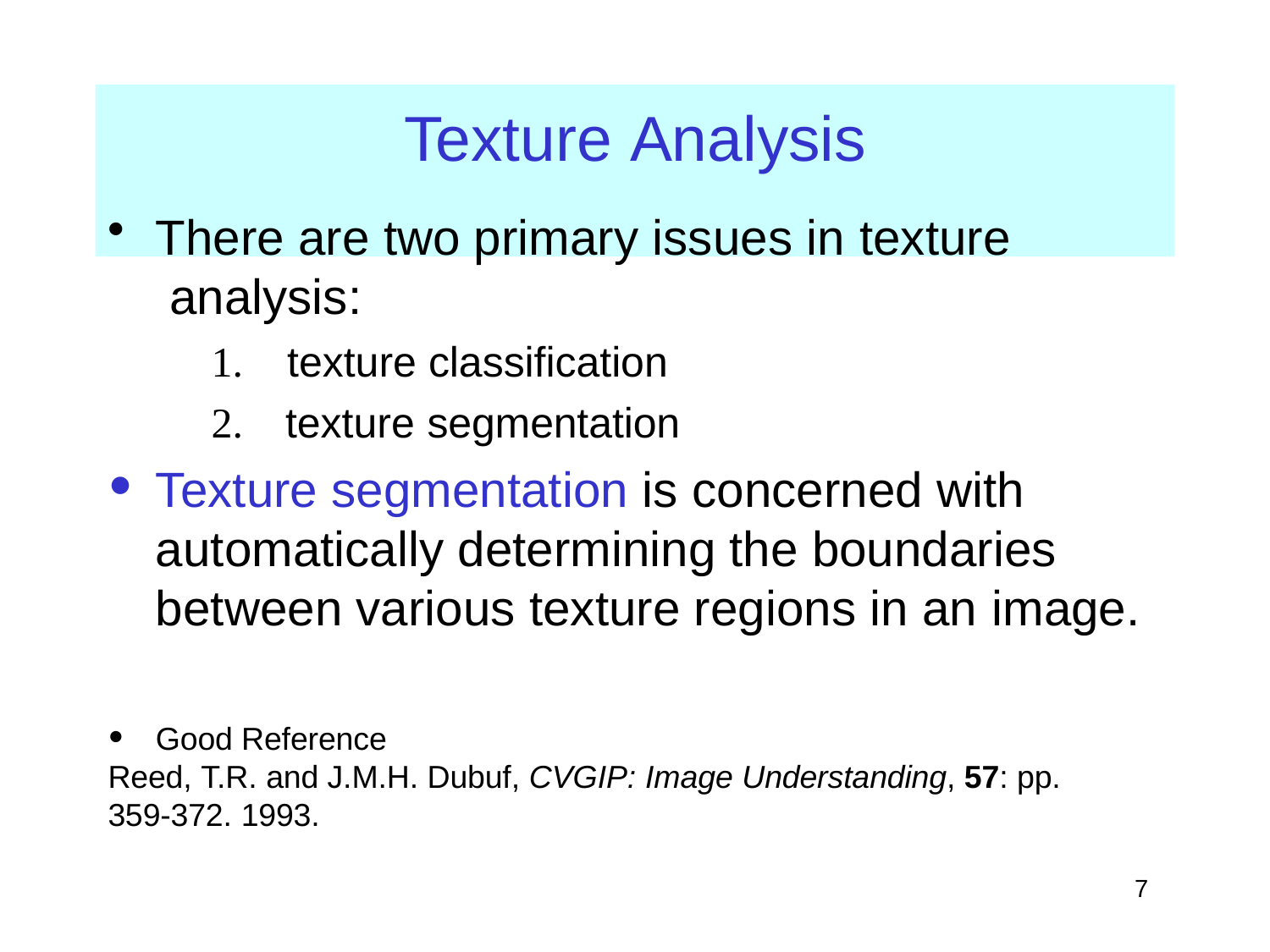

# Texture Analysis
There are two primary issues in texture  analysis:
 texture classification
 texture segmentation
Texture segmentation is concerned with  automatically determining the boundaries  between various texture regions in an image.

Good Reference
Reed, T.R. and J.M.H. Dubuf, CVGIP: Image Understanding, 57: pp.  359-372. 1993.
7